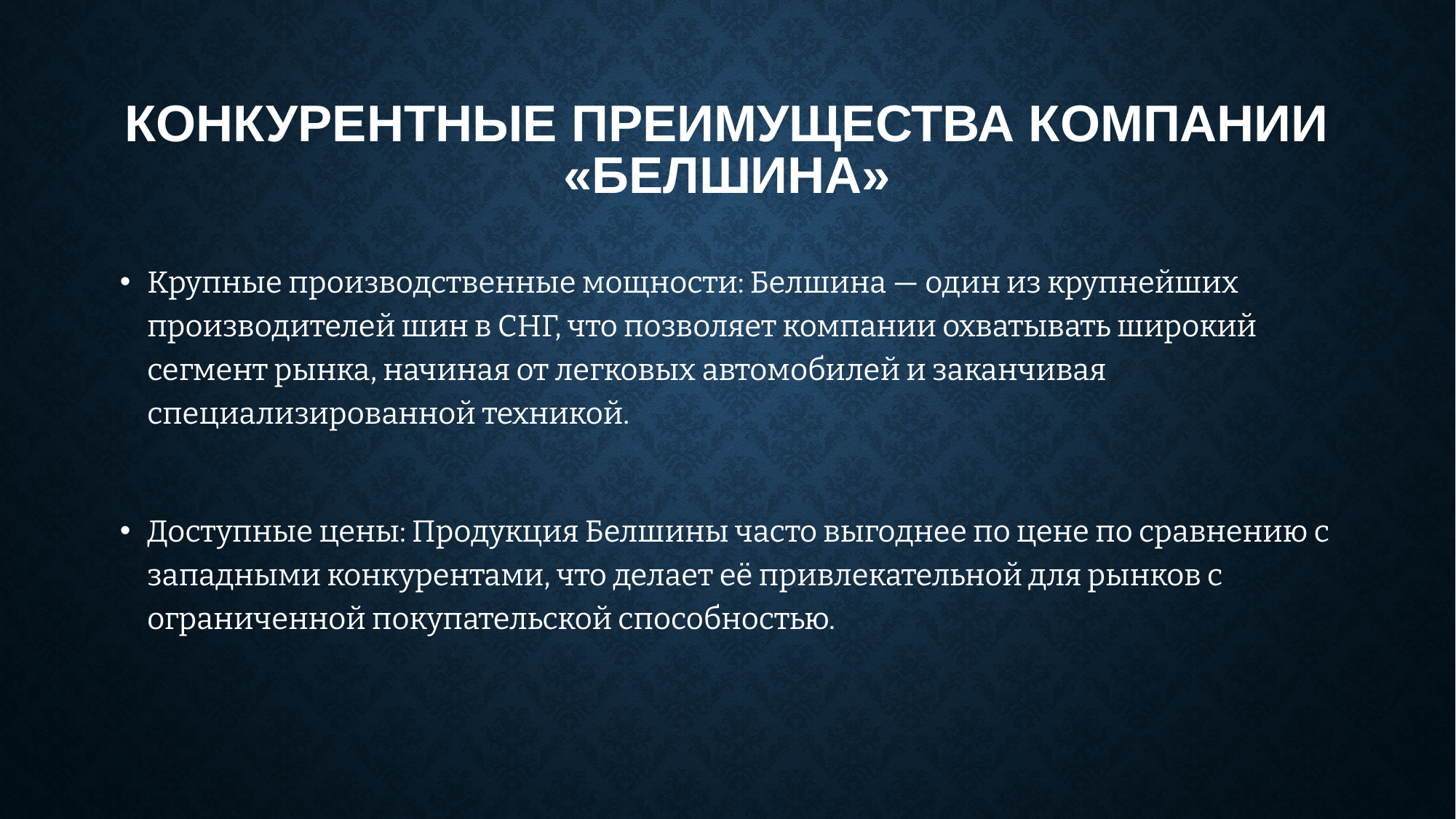

# Конкурентные преимущества компании «Белшина»
Крупные производственные мощности: Белшина — один из крупнейших производителей шин в СНГ, что позволяет компании охватывать широкий сегмент рынка, начиная от легковых автомобилей и заканчивая специализированной техникой.

Доступные цены: Продукция Белшины часто выгоднее по цене по сравнению с западными конкурентами, что делает её привлекательной для рынков с ограниченной покупательской способностью.